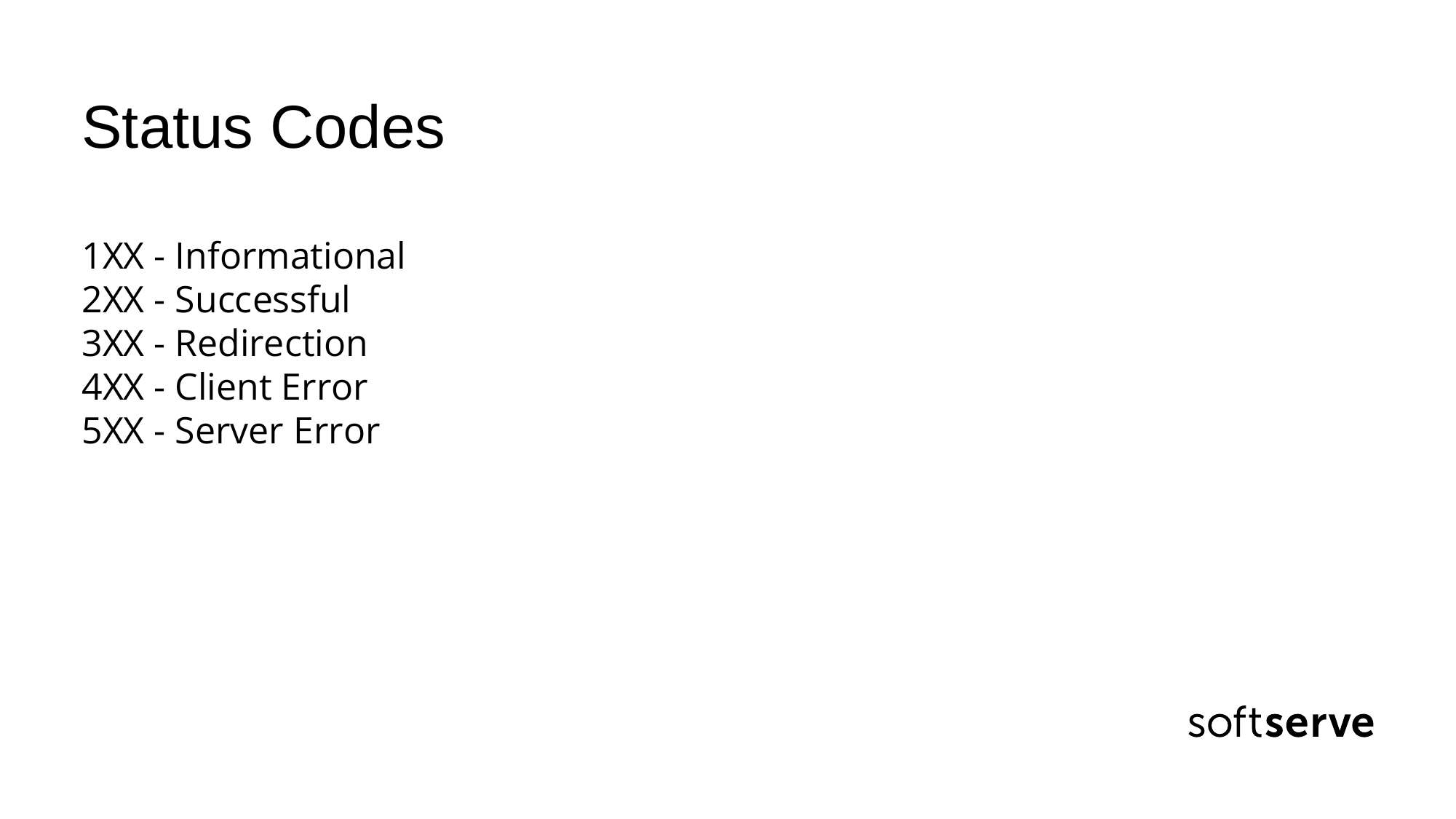

# Status Codes 1XX - Informational 2XX - Successful 3XX - Redirection 4XX - Client Error 5XX - Server Error